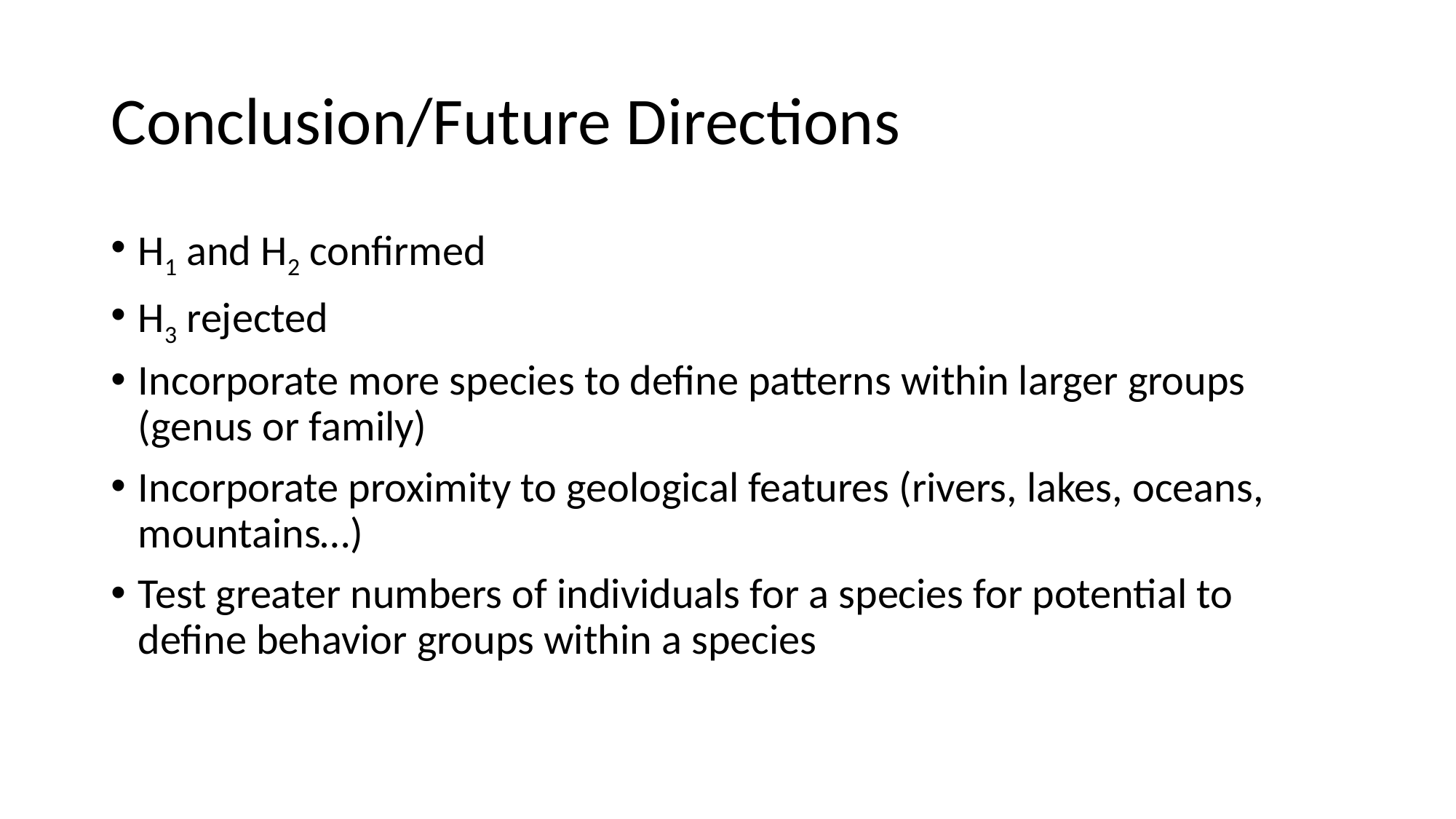

# Conclusion/Future Directions
H1 and H2 confirmed
H3 rejected
Incorporate more species to define patterns within larger groups (genus or family)
Incorporate proximity to geological features (rivers, lakes, oceans, mountains…)
Test greater numbers of individuals for a species for potential to define behavior groups within a species